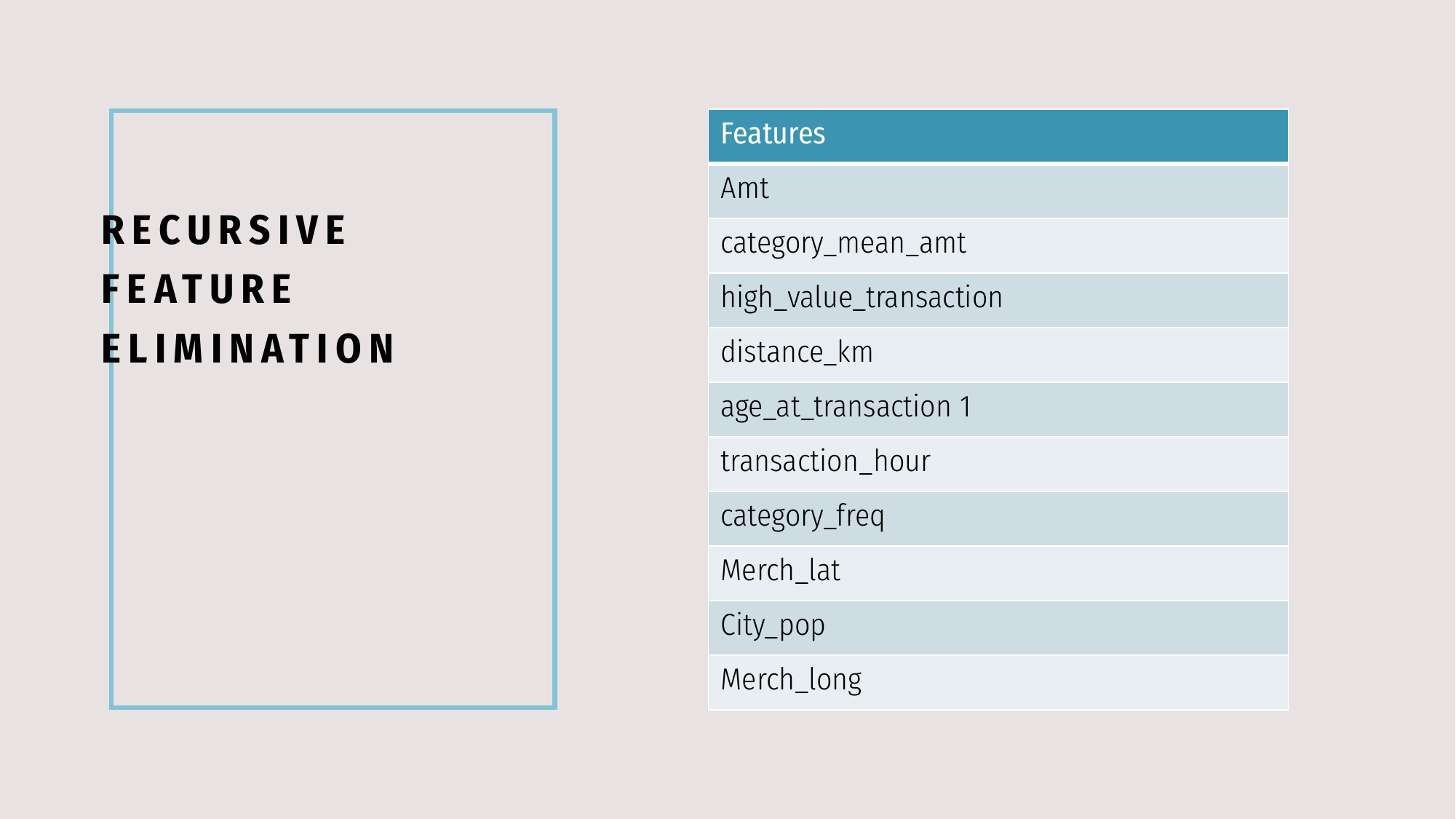

| Features |
| --- |
| Amt |
| category\_mean\_amt |
| high\_value\_transaction |
| distance\_km |
| age\_at\_transaction 1 |
| transaction\_hour |
| category\_freq |
| Merch\_lat |
| City\_pop |
| Merch\_long |

# Recursive Feature Elimination